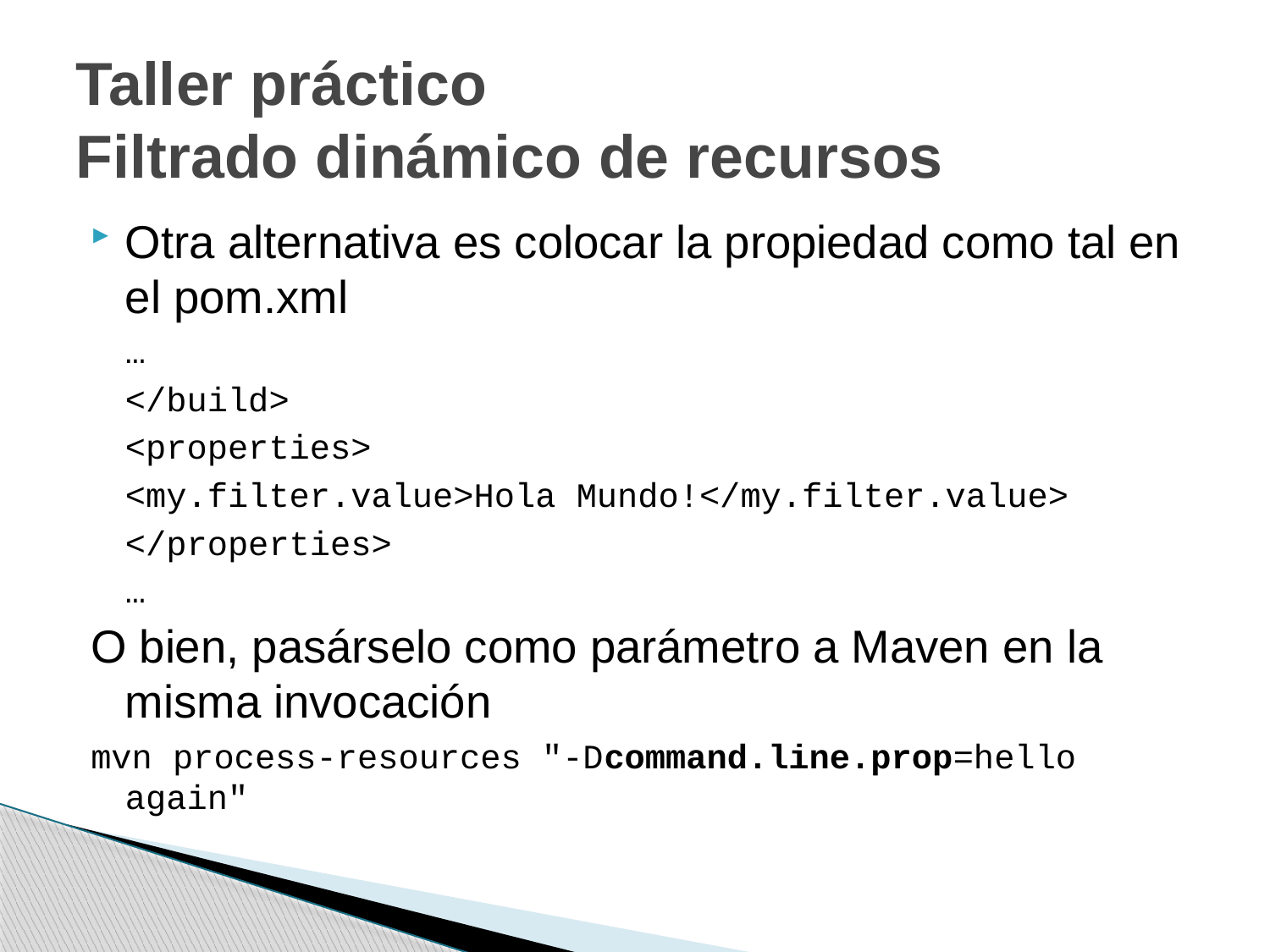

# Taller práctico Filtrado dinámico de recursos
Otra alternativa es colocar la propiedad como tal en el pom.xml
	…
	</build>
	<properties>
		<my.filter.value>Hola Mundo!</my.filter.value>
	</properties>
	…
O bien, pasárselo como parámetro a Maven en la misma invocación
mvn process-resources "-Dcommand.line.prop=hello again"